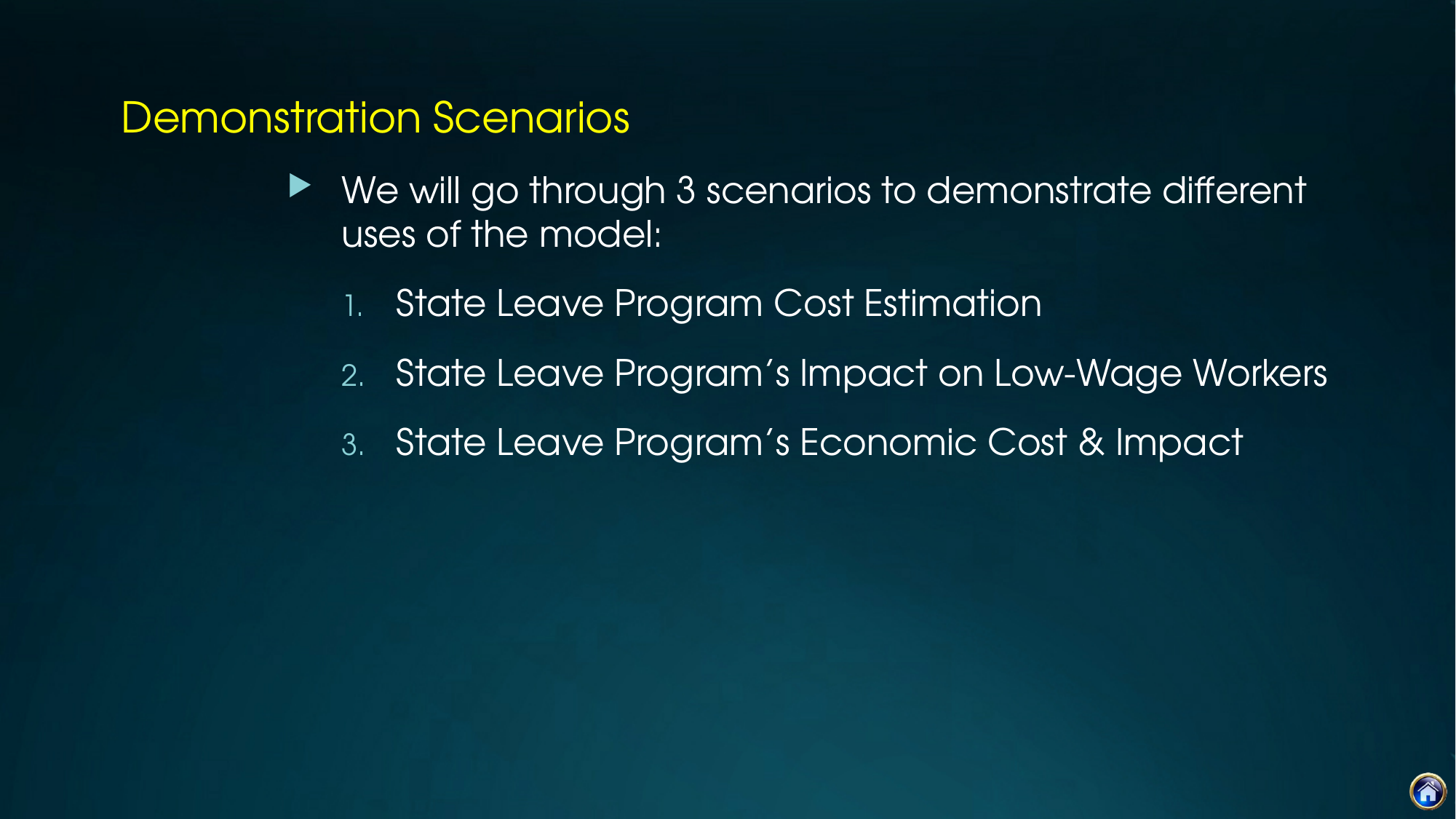

Demonstration Scenarios
We will go through 3 scenarios to demonstrate different uses of the model:
State Leave Program Cost Estimation
State Leave Program’s Impact on Low-Wage Workers
State Leave Program’s Economic Cost & Impact